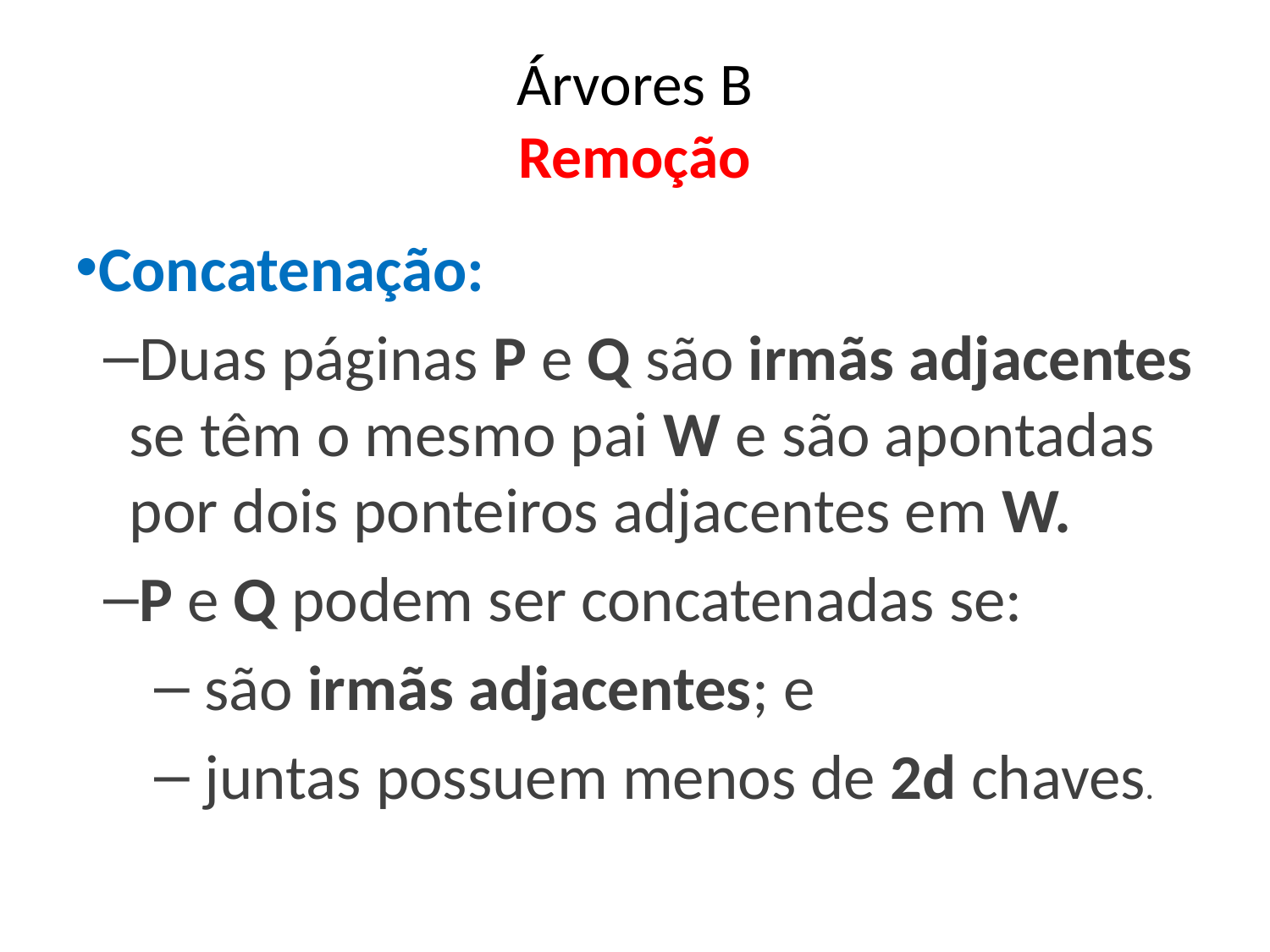

Árvores B
Remoção
Concatenação:
Duas páginas P e Q são irmãs adjacentes se têm o mesmo pai W e são apontadas por dois ponteiros adjacentes em W.
P e Q podem ser concatenadas se:
 são irmãs adjacentes; e
 juntas possuem menos de 2d chaves.